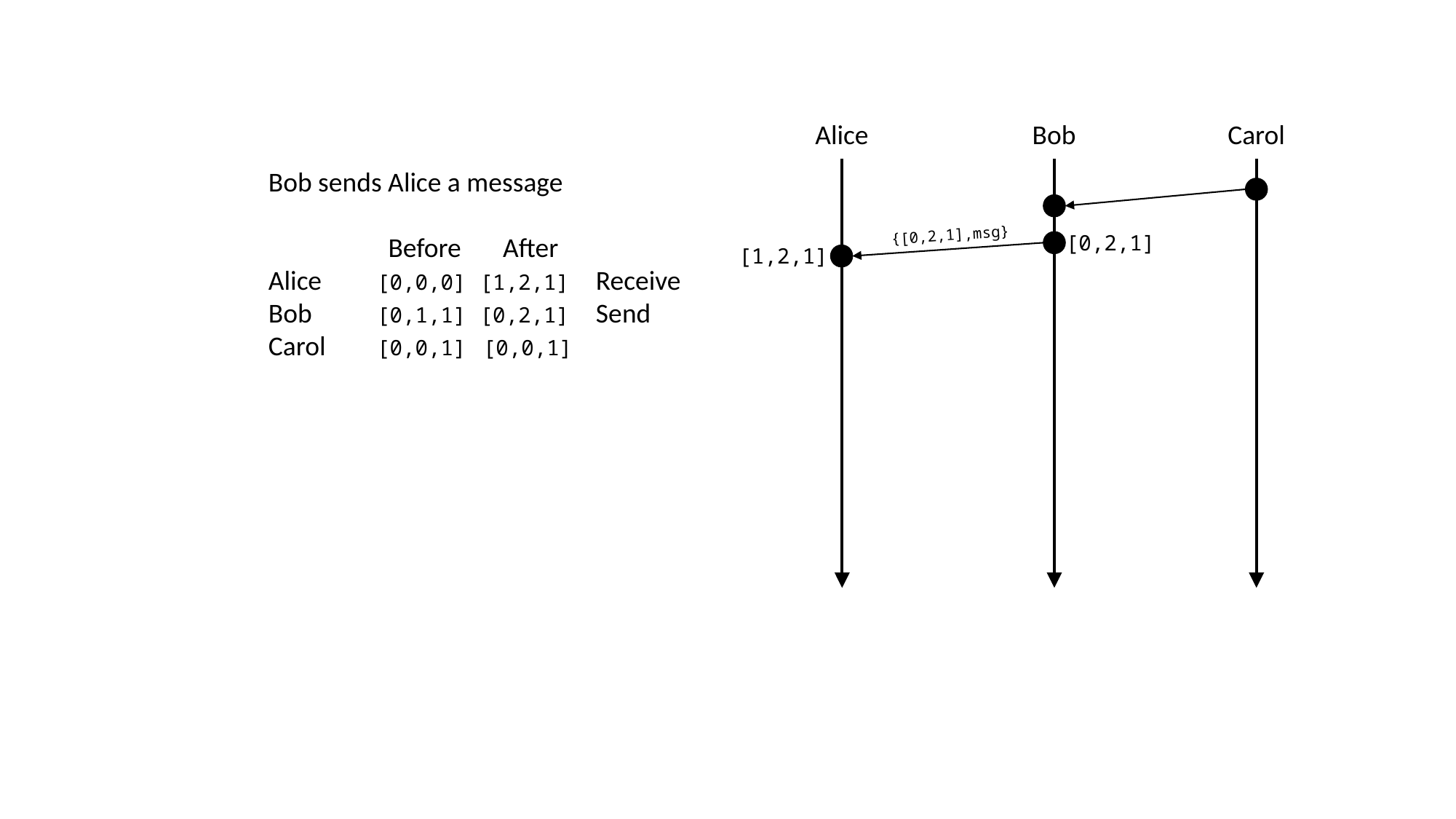

Alice
Bob
Carol

{[0,2,1],msg}
[0,2,1]

[1,2,1]

Bob sends Alice a message

	 Before	 After
Alice	[0,0,0]	[1,2,1] 	Receive
Bob	[0,1,1]	[0,2,1] 	Send
Carol	[0,0,1]	[0,0,1]